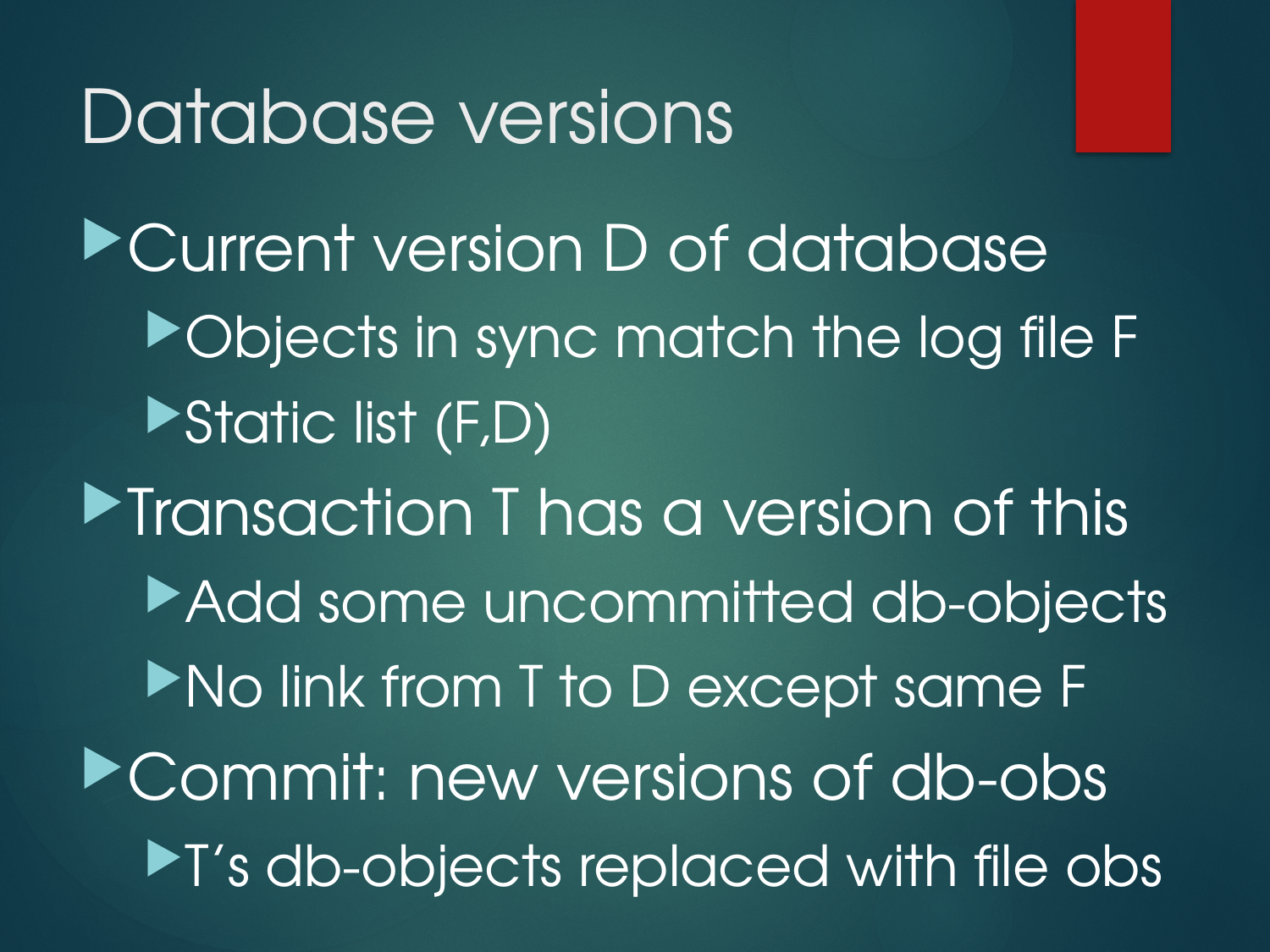

# Database versions
Current version D of database
Objects in sync match the log file F
Static list (F,D)
Transaction T has a version of this
Add some uncommitted db-objects
No link from T to D except same F
Commit: new versions of db-obs
T’s db-objects replaced with file obs